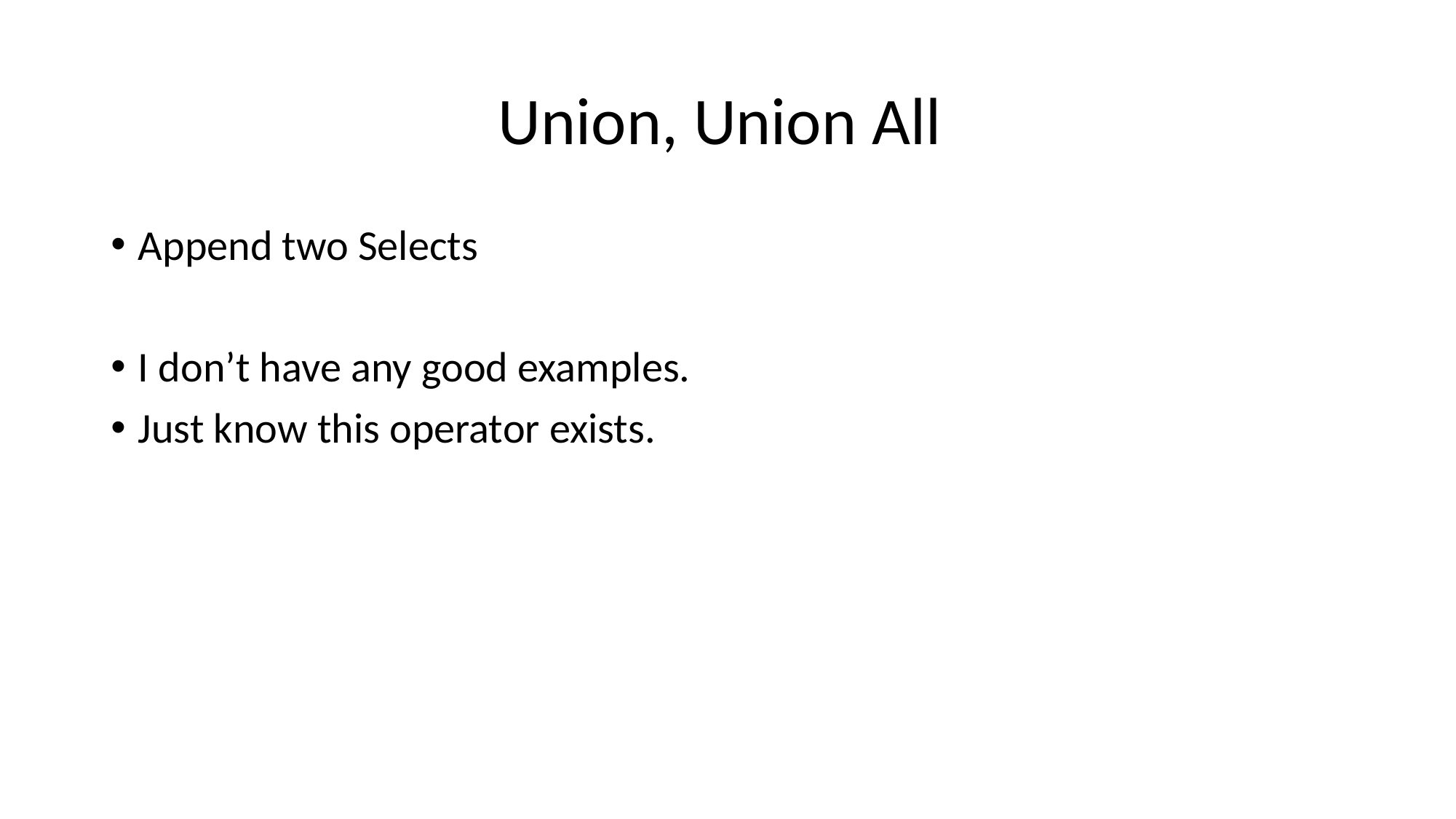

# Union, Union All
Append two Selects

I don’t have any good examples.
Just know this operator exists.